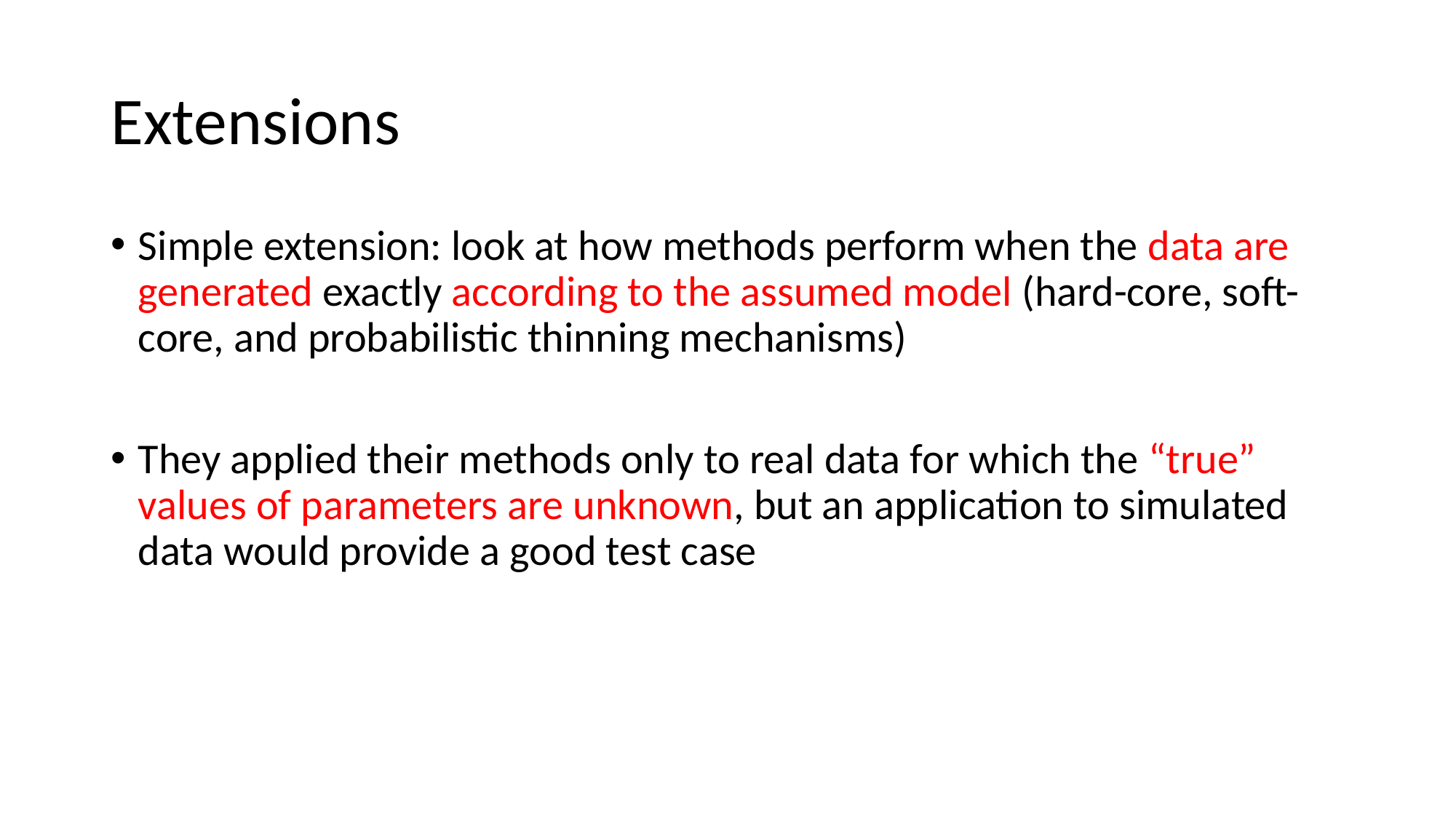

# Extensions
Simple extension: look at how methods perform when the data are generated exactly according to the assumed model (hard-core, soft-core, and probabilistic thinning mechanisms)

They applied their methods only to real data for which the “true” values of parameters are unknown, but an application to simulated data would provide a good test case